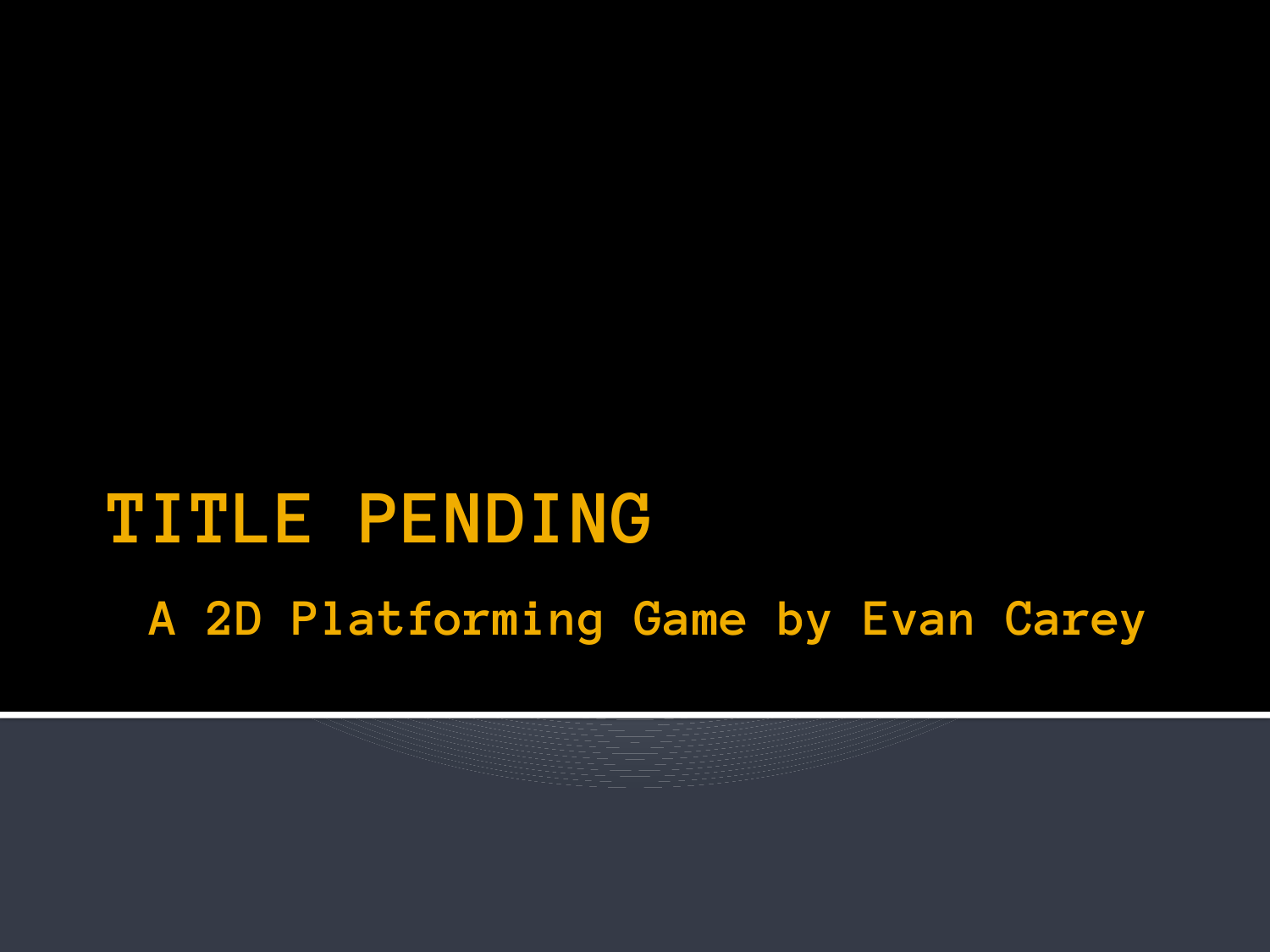

# TITLE PENDING A 2D Platforming Game by Evan Carey